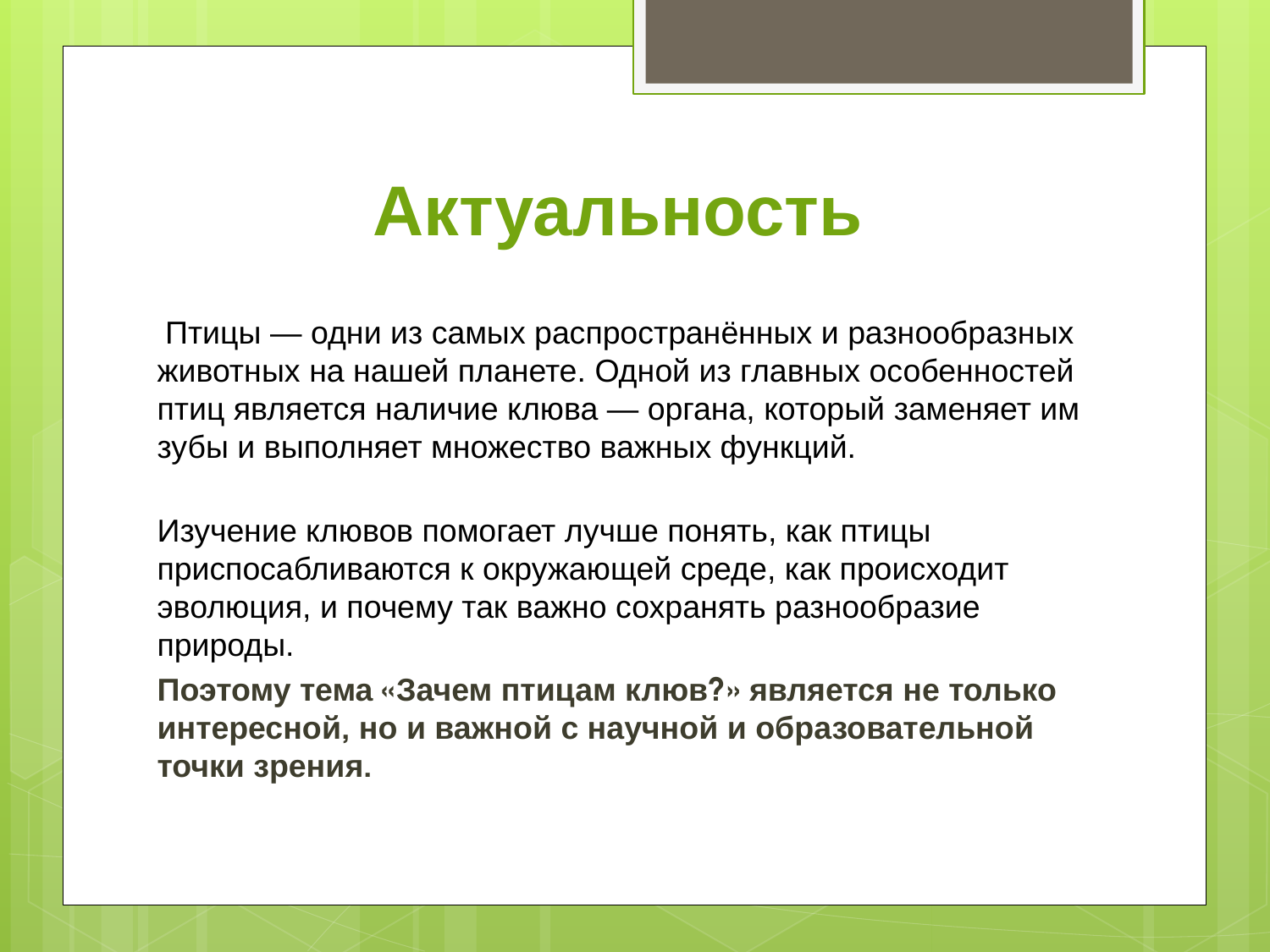

# Актуальность
 Птицы — одни из самых распространённых и разнообразных животных на нашей планете. Одной из главных особенностей птиц является наличие клюва — органа, который заменяет им зубы и выполняет множество важных функций.

Изучение клювов помогает лучше понять, как птицы приспосабливаются к окружающей среде, как происходит эволюция, и почему так важно сохранять разнообразие природы.
Поэтому тема «Зачем птицам клюв?» является не только интересной, но и важной с научной и образовательной точки зрения.